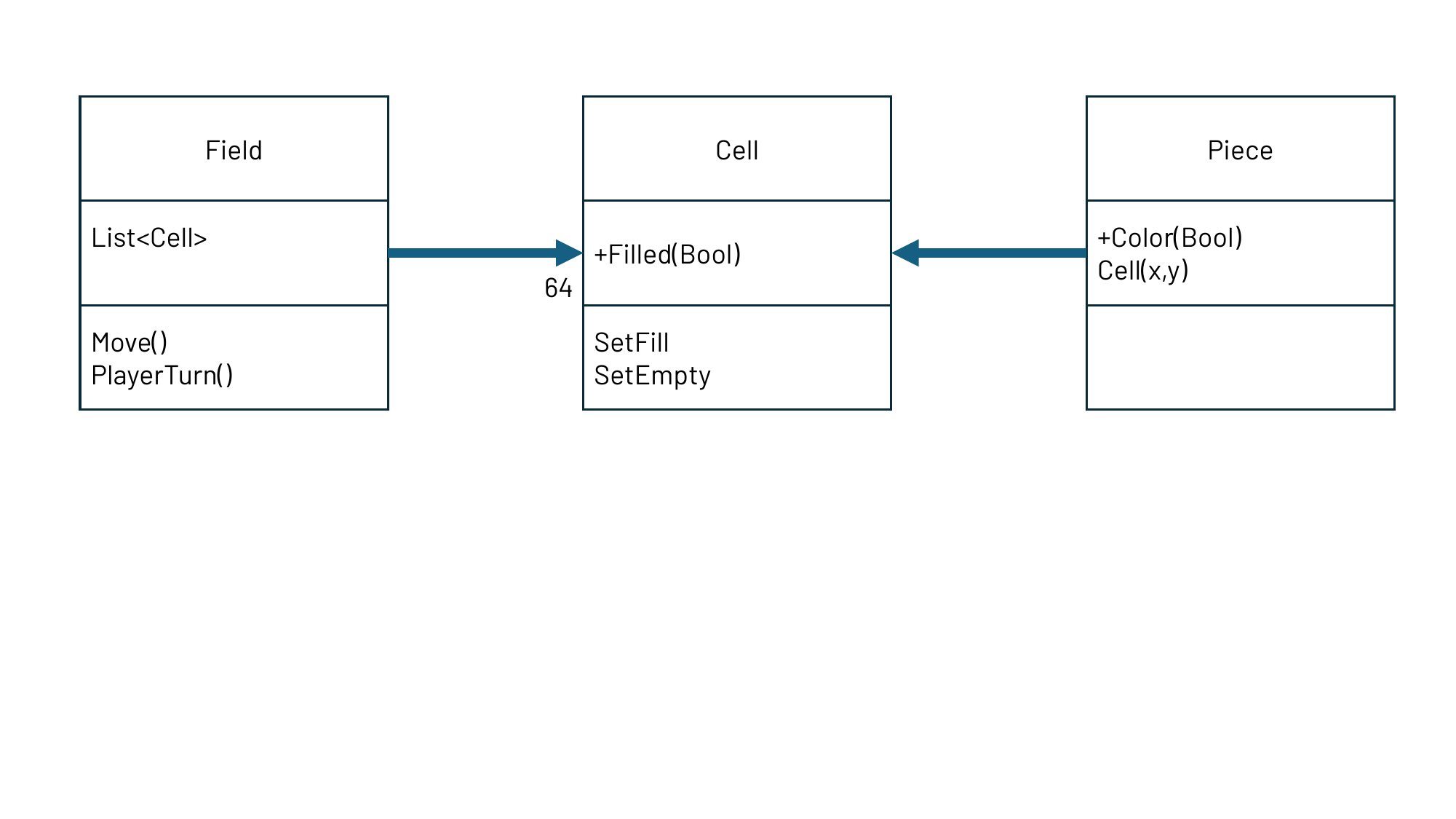

Field
Cell
Piece
List<Cell>

+Filled(Bool)
+Color(Bool)
Cell(x,y)
64
Move()
PlayerTurn()
SetFill
SetEmpty